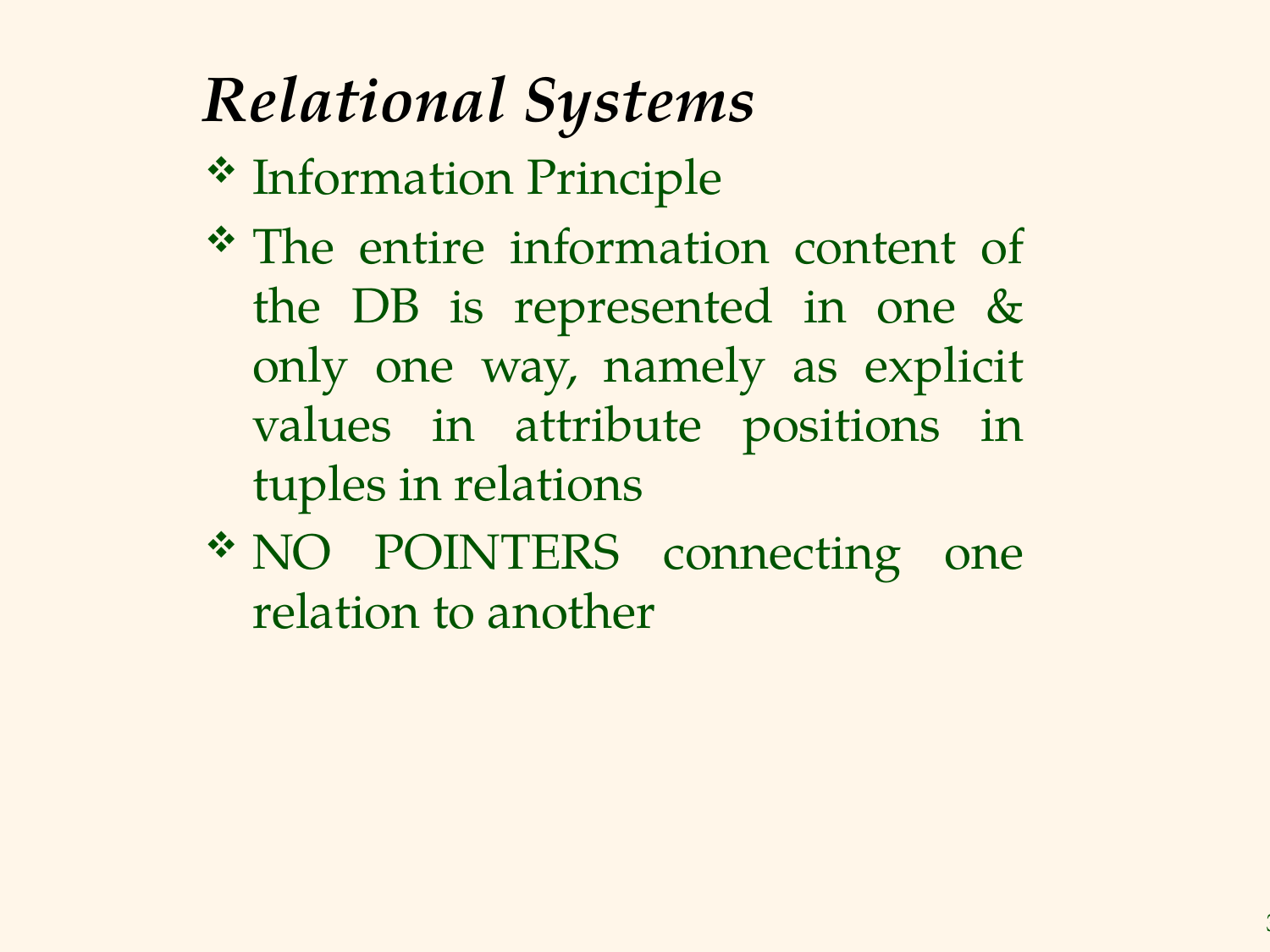

# Relational Systems
Information Principle
The entire information content of the DB is represented in one & only one way, namely as explicit values in attribute positions in tuples in relations
NO POINTERS connecting one relation to another